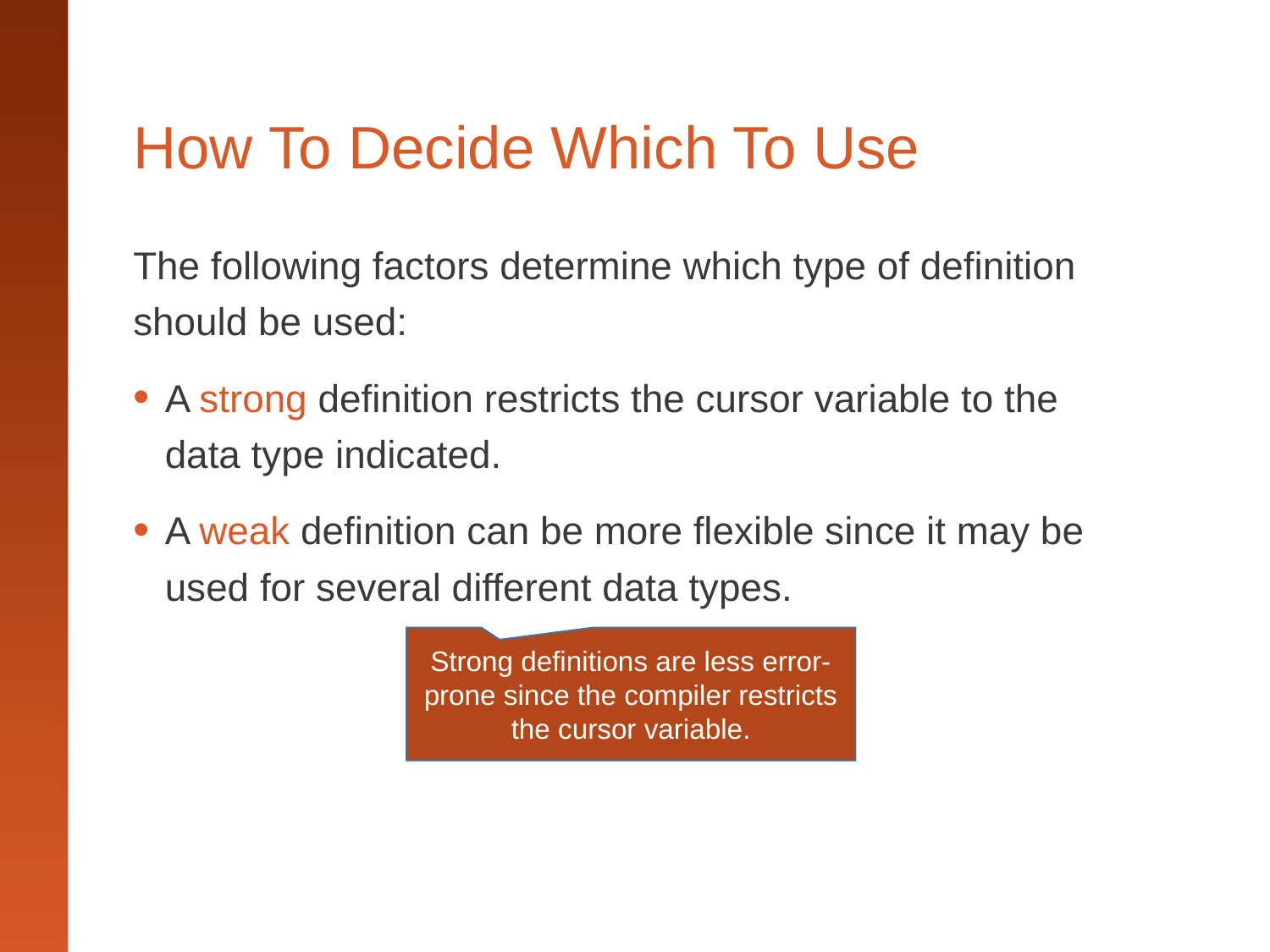

# How To Decide Which To Use
The following factors determine which type of definition should be used:
A strong definition restricts the cursor variable to the data type indicated.
A weak definition can be more flexible since it may be used for several different data types.
Strong definitions are less error-prone since the compiler restricts the cursor variable.